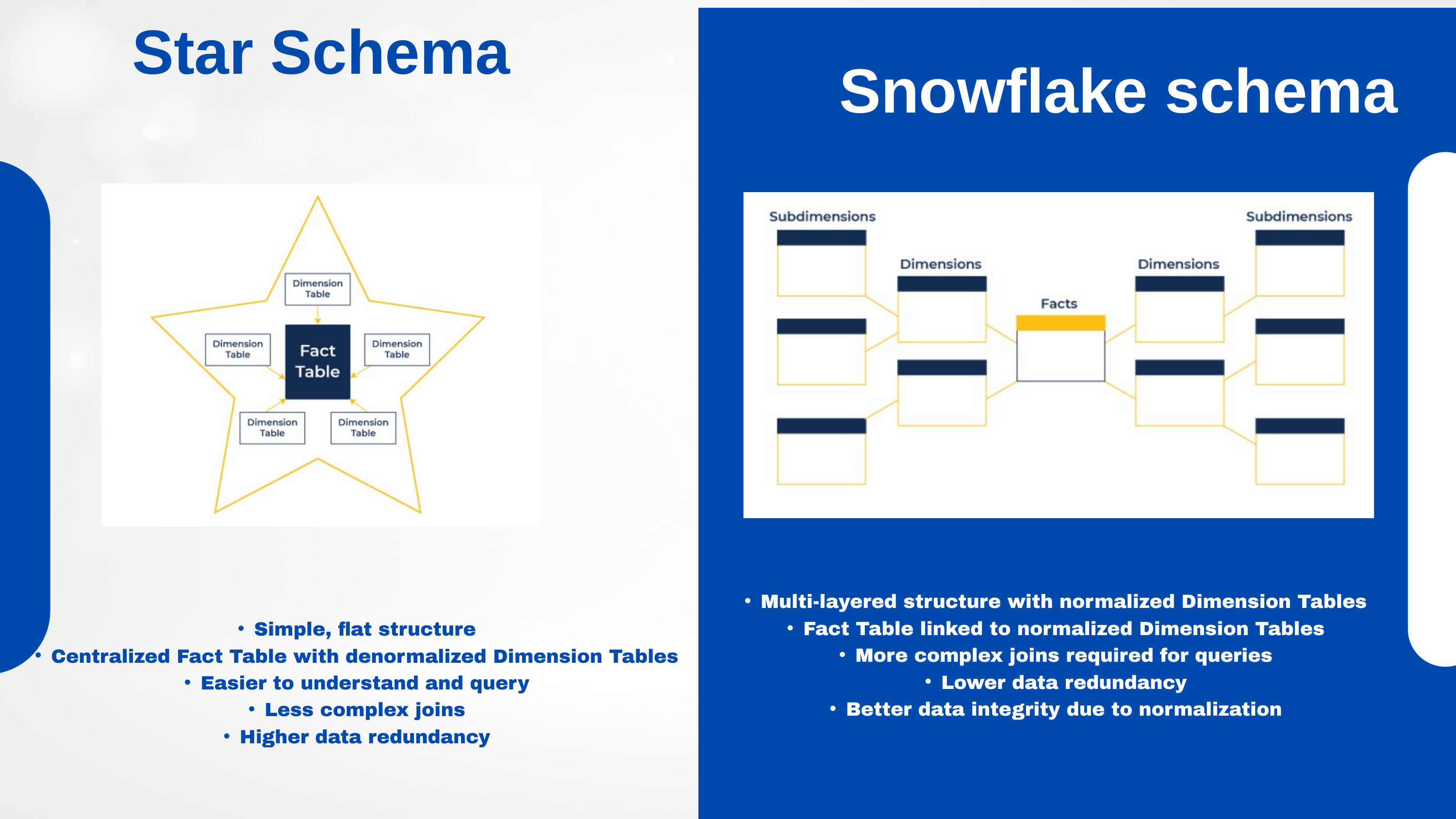

Star Schema

Snowflake schema

Multi-layered structure with normalized Dimension Tables
Fact Table linked to normalized Dimension Tables
More complex joins required for queries
Lower data redundancy
Better data integrity due to normalization

Simple, flat structure
Centralized Fact Table with denormalized Dimension Tables
Easier to understand and query
Less complex joins
Higher data redundancy